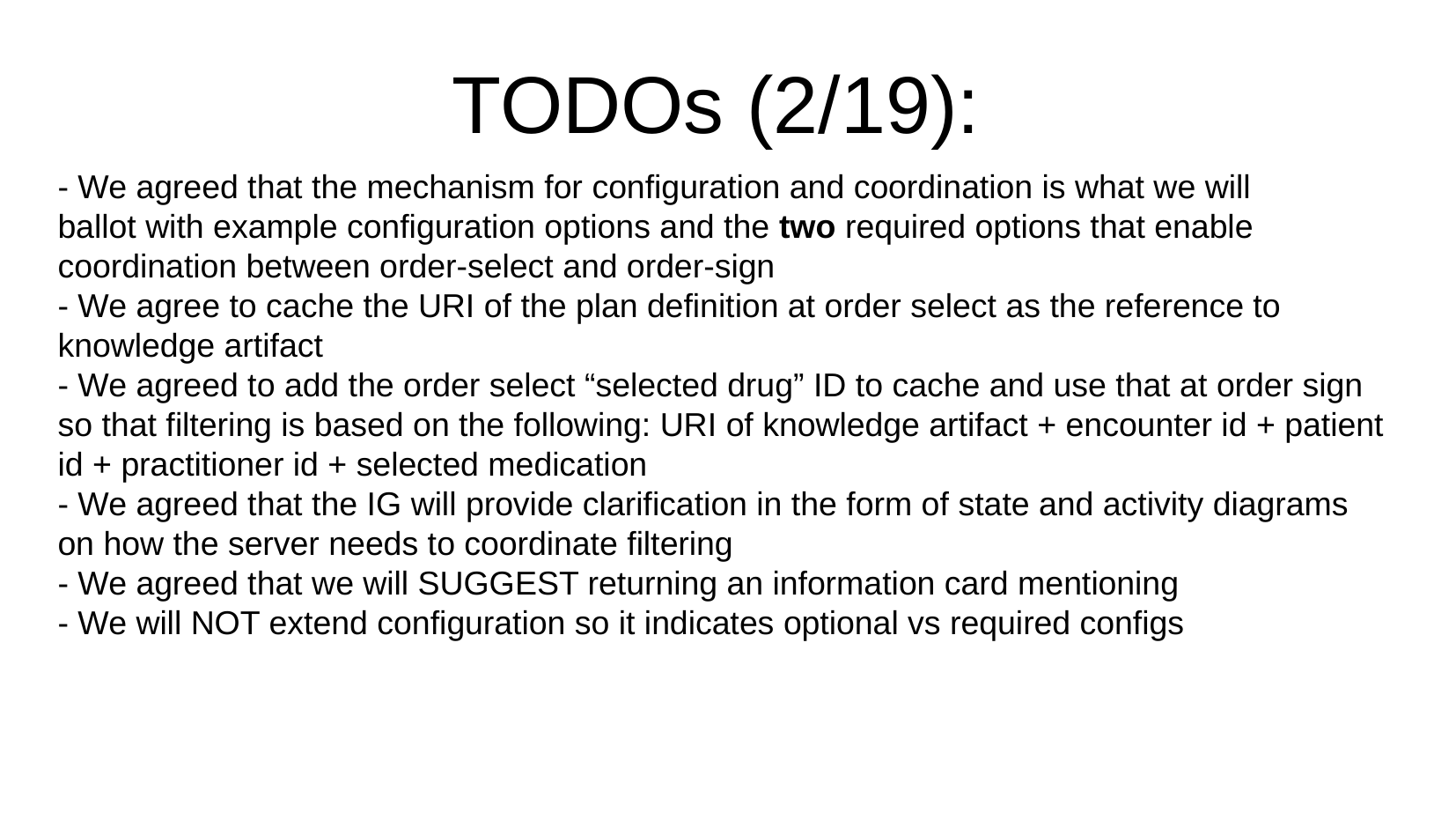

TODOs (2/19):
- We agreed that the mechanism for configuration and coordination is what we will
ballot with example configuration options and the two required options that enable coordination between order-select and order-sign
- We agree to cache the URI of the plan definition at order select as the reference to knowledge artifact
- We agreed to add the order select “selected drug” ID to cache and use that at order sign so that filtering is based on the following: URI of knowledge artifact + encounter id + patient id + practitioner id + selected medication
- We agreed that the IG will provide clarification in the form of state and activity diagrams on how the server needs to coordinate filtering
- We agreed that we will SUGGEST returning an information card mentioning
- We will NOT extend configuration so it indicates optional vs required configs